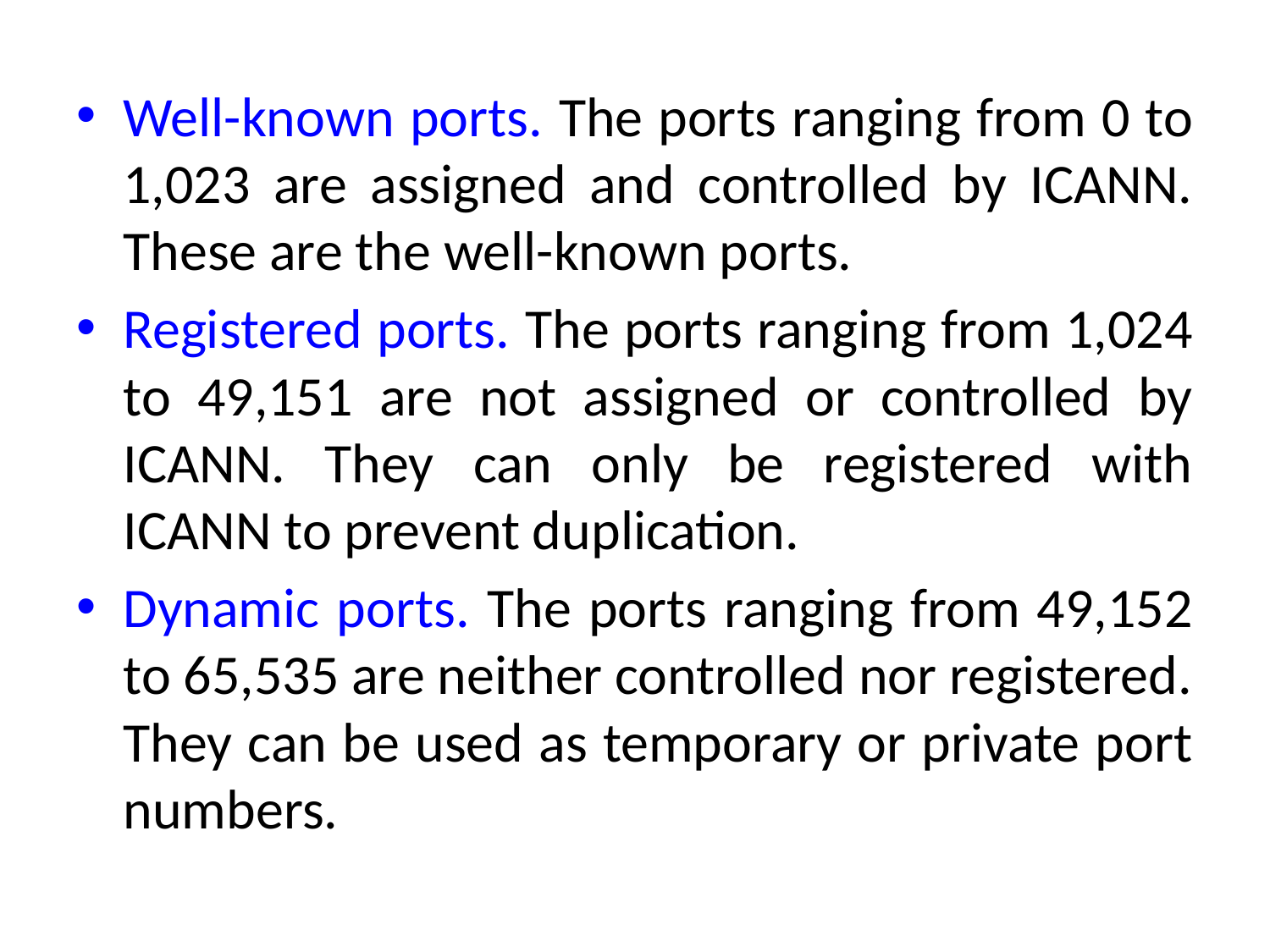

Well-known ports. The ports ranging from 0 to 1,023 are assigned and controlled by ICANN. These are the well-known ports.
Registered ports. The ports ranging from 1,024 to 49,151 are not assigned or controlled by ICANN. They can only be registered with ICANN to prevent duplication.
Dynamic ports. The ports ranging from 49,152 to 65,535 are neither controlled nor registered. They can be used as temporary or private port numbers.